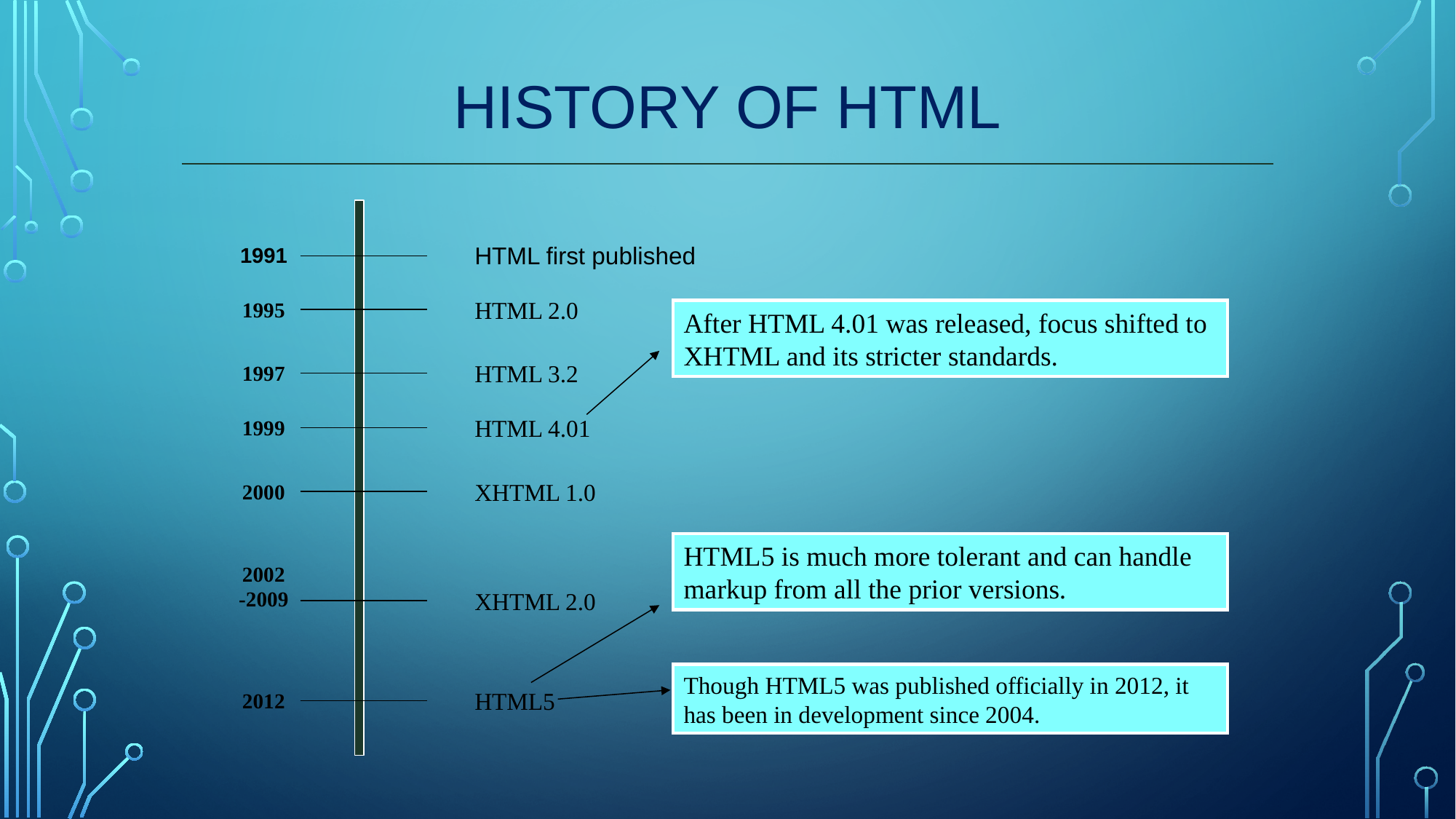

# History of HTML

HTML first published
1991
HTML 2.0
1995
After HTML 4.01 was released, focus shifted to XHTML and its stricter standards.
HTML 3.2

1997
HTML 4.01
1999
XHTML 1.0
2000
HTML5 is much more tolerant and can handle markup from all the prior versions.
2002 -2009
XHTML 2.0
Though HTML5 was published officially in 2012, it has been in development since 2004.
HTML5
2012